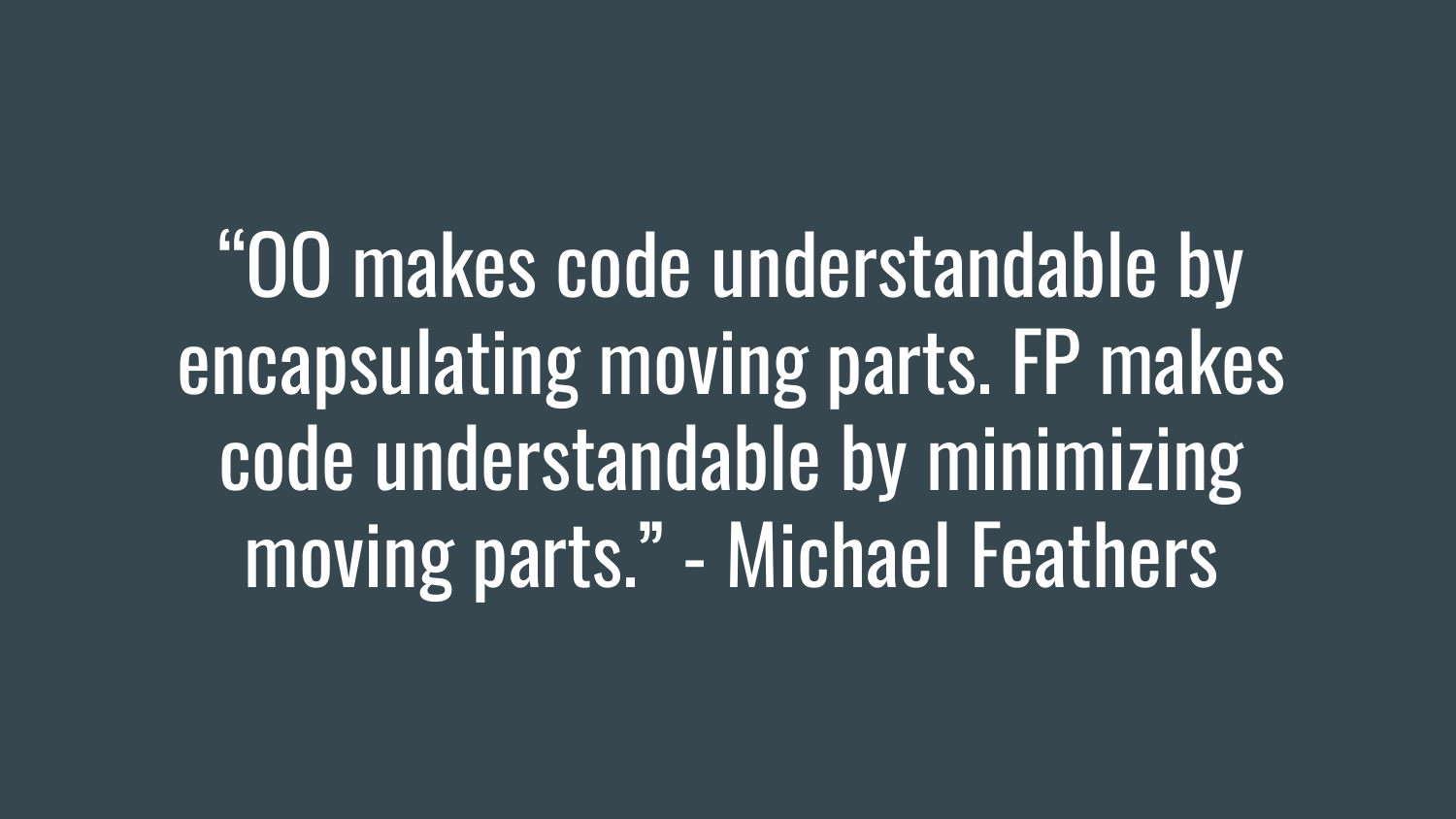

# “OO makes code understandable by encapsulating moving parts. FP makes code understandable by minimizing moving parts.” - Michael Feathers